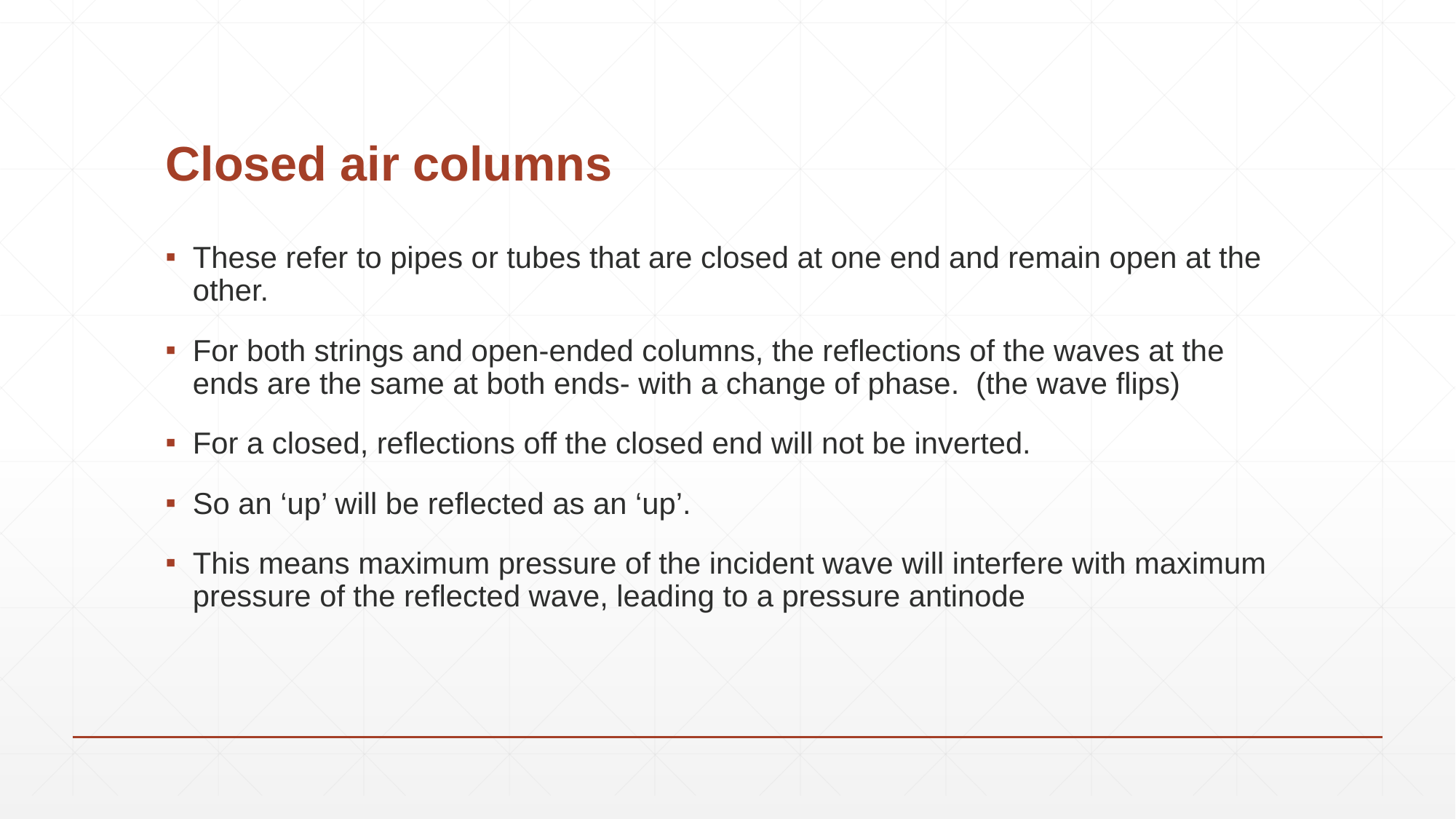

# Closed air columns
These refer to pipes or tubes that are closed at one end and remain open at the other.
For both strings and open-ended columns, the reflections of the waves at the ends are the same at both ends- with a change of phase.  (the wave flips)
For a closed, reflections off the closed end will not be inverted.
So an ‘up’ will be reflected as an ‘up’.
This means maximum pressure of the incident wave will interfere with maximum pressure of the reflected wave, leading to a pressure antinode